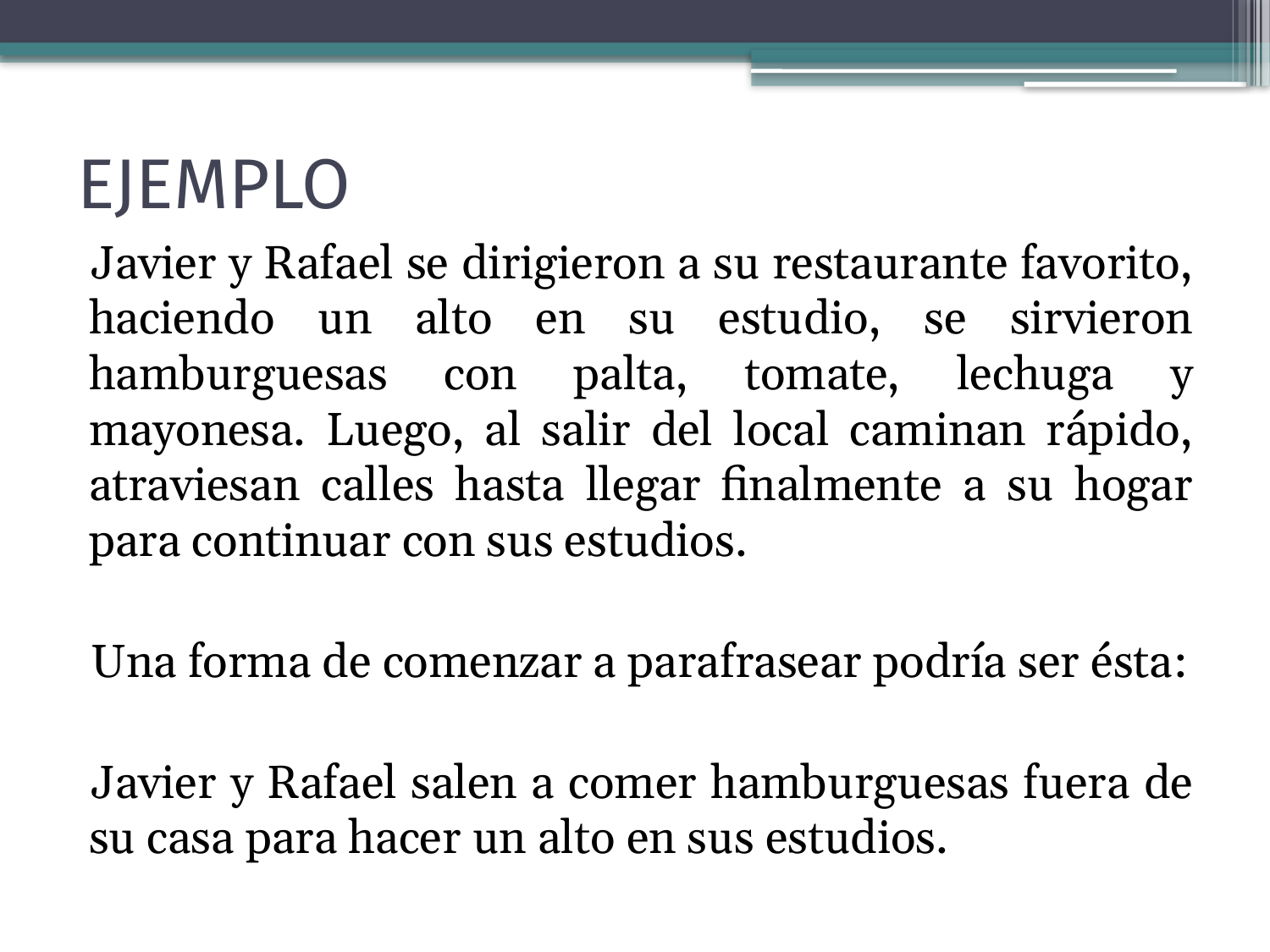

# EJEMPLO
Javier y Rafael se dirigieron a su restaurante favorito, haciendo un alto en su estudio, se sirvieron hamburguesas con palta, tomate, lechuga y mayonesa. Luego, al salir del local caminan rápido, atraviesan calles hasta llegar finalmente a su hogar para continuar con sus estudios.

Una forma de comenzar a parafrasear podría ser ésta:

Javier y Rafael salen a comer hamburguesas fuera de su casa para hacer un alto en sus estudios.